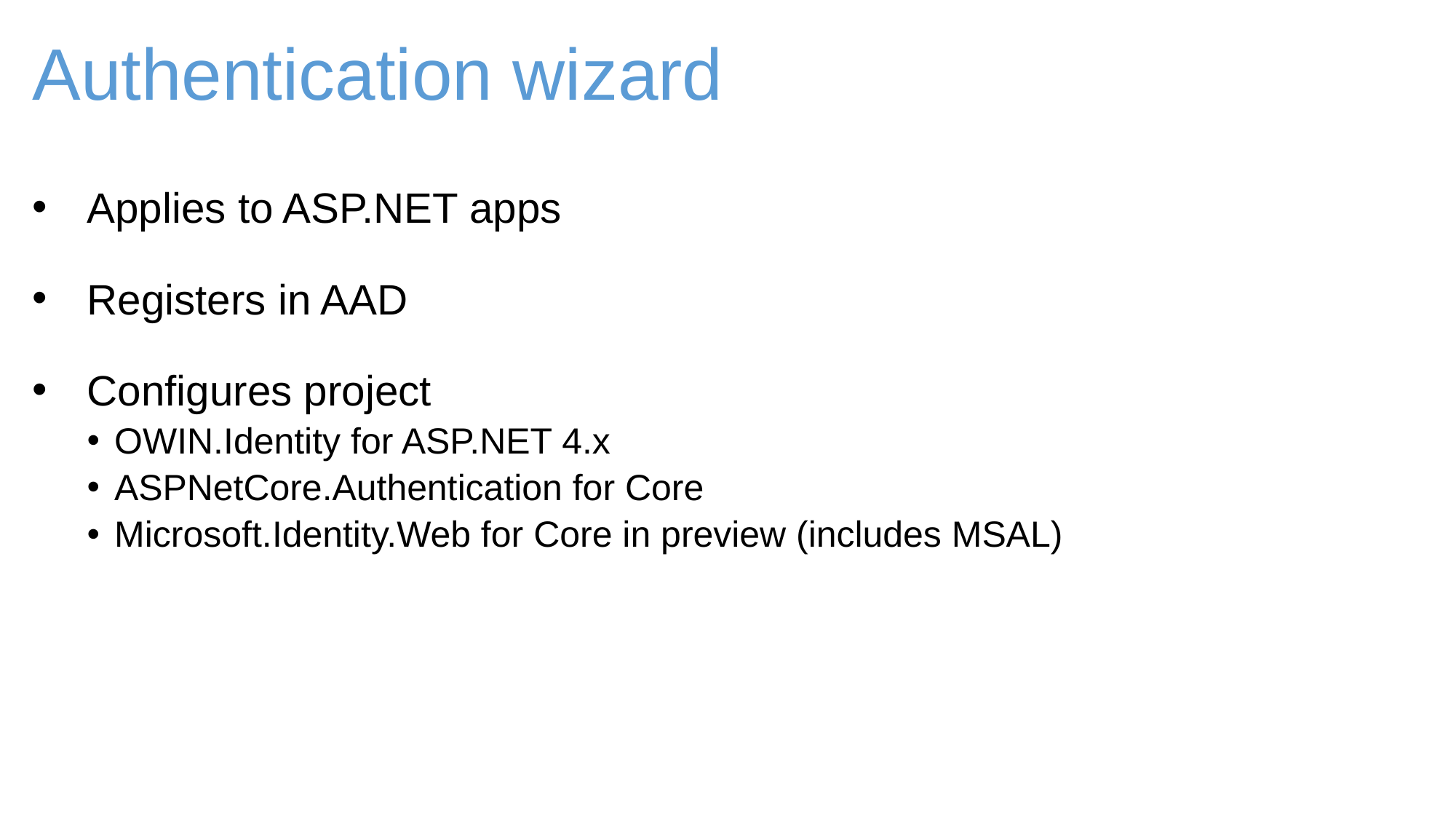

# Authentication wizard
Applies to ASP.NET apps
Registers in AAD
Configures project
OWIN.Identity for ASP.NET 4.x
ASPNetCore.Authentication for Core
Microsoft.Identity.Web for Core in preview (includes MSAL)